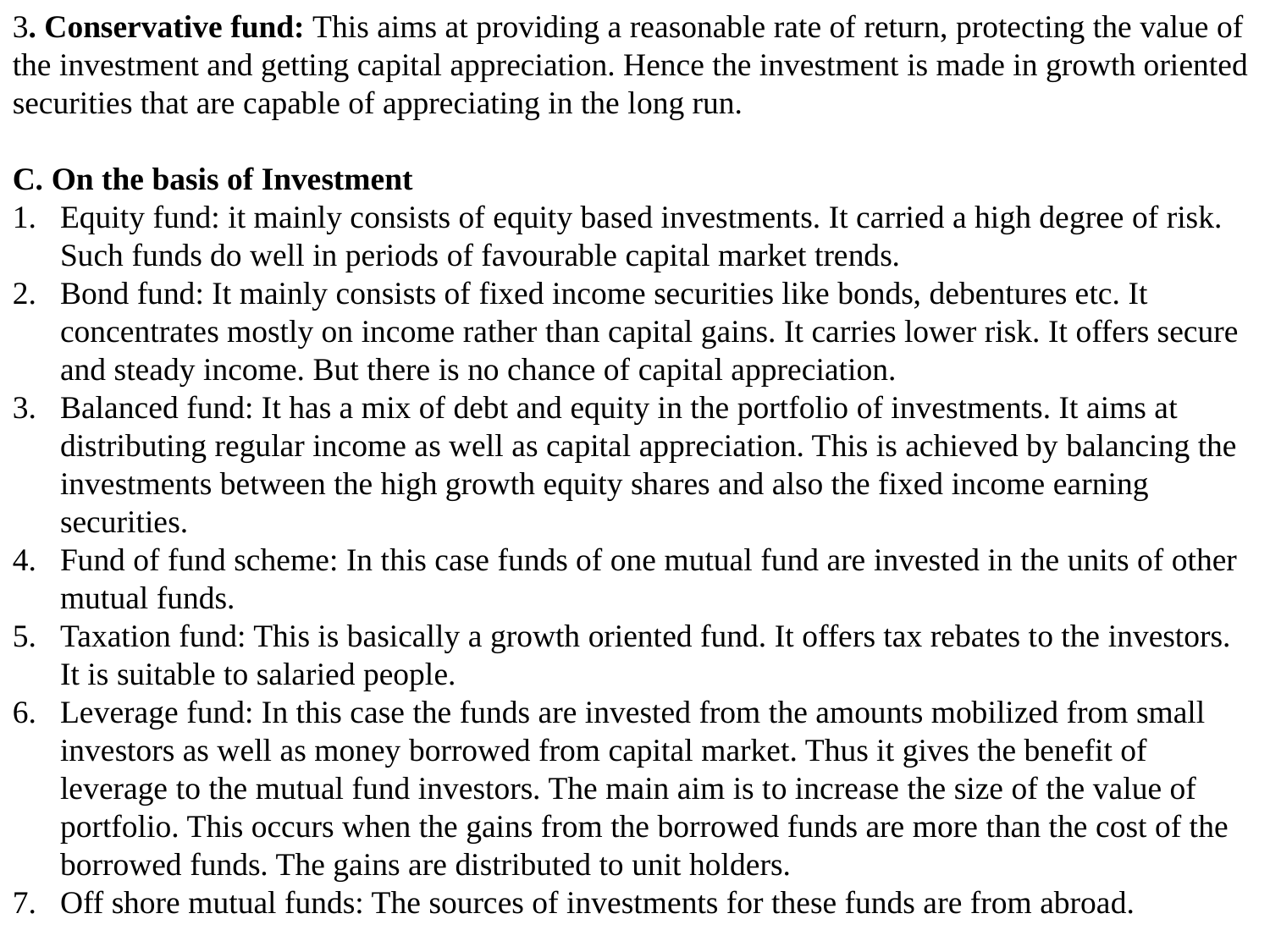

3. Conservative fund: This aims at providing a reasonable rate of return, protecting the value of the investment and getting capital appreciation. Hence the investment is made in growth oriented securities that are capable of appreciating in the long run.

C. On the basis of Investment
Equity fund: it mainly consists of equity based investments. It carried a high degree of risk. Such funds do well in periods of favourable capital market trends.
Bond fund: It mainly consists of fixed income securities like bonds, debentures etc. It concentrates mostly on income rather than capital gains. It carries lower risk. It offers secure and steady income. But there is no chance of capital appreciation.
Balanced fund: It has a mix of debt and equity in the portfolio of investments. It aims at distributing regular income as well as capital appreciation. This is achieved by balancing the investments between the high growth equity shares and also the fixed income earning securities.
Fund of fund scheme: In this case funds of one mutual fund are invested in the units of other mutual funds.
Taxation fund: This is basically a growth oriented fund. It offers tax rebates to the investors. It is suitable to salaried people.
Leverage fund: In this case the funds are invested from the amounts mobilized from small investors as well as money borrowed from capital market. Thus it gives the benefit of leverage to the mutual fund investors. The main aim is to increase the size of the value of portfolio. This occurs when the gains from the borrowed funds are more than the cost of the borrowed funds. The gains are distributed to unit holders.
Off shore mutual funds: The sources of investments for these funds are from abroad.